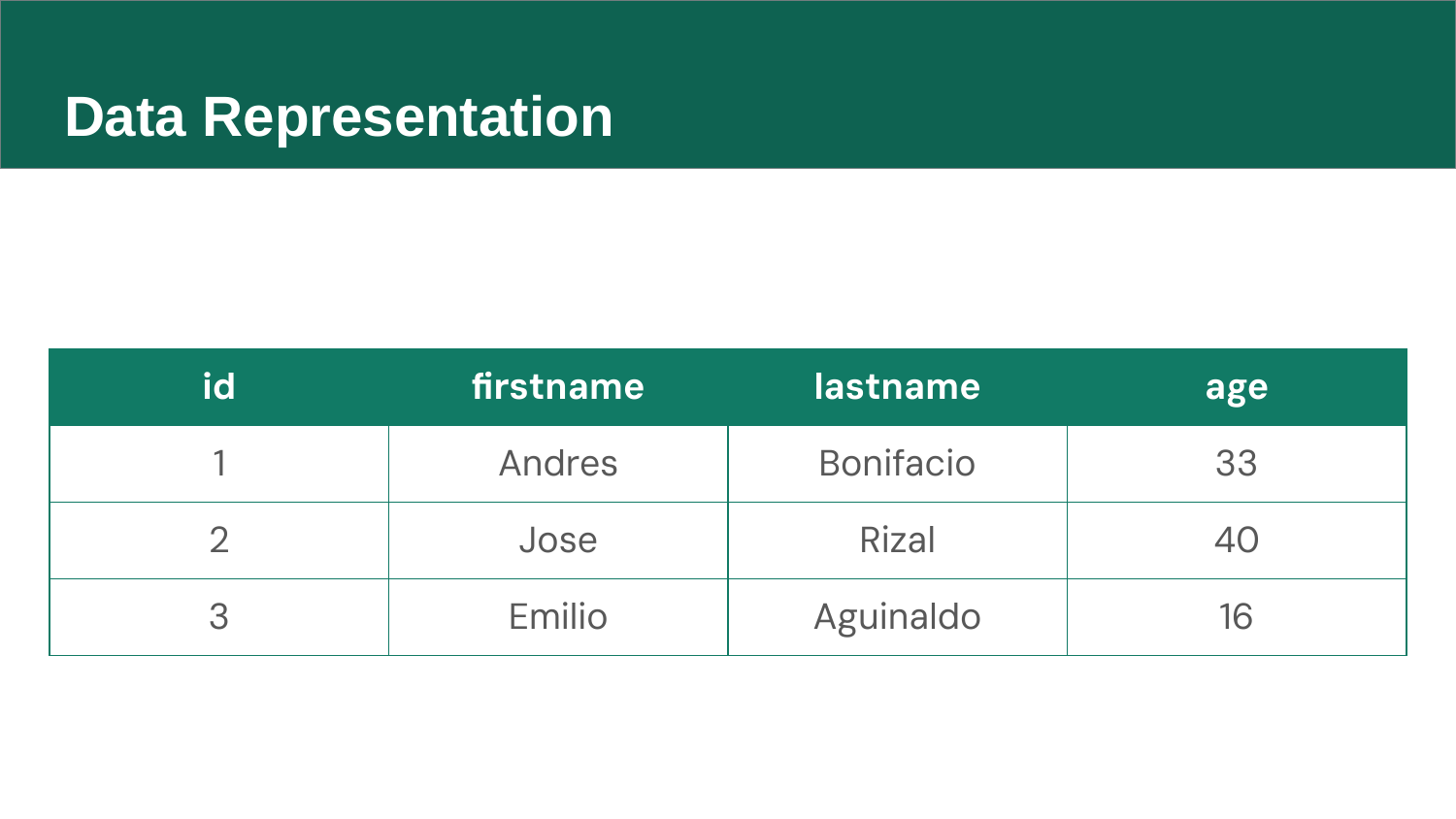

# Data Representation
| id | firstname | lastname | age |
| --- | --- | --- | --- |
| 1 | Andres | Bonifacio | 33 |
| 2 | Jose | Rizal | 40 |
| 3 | Emilio | Aguinaldo | 16 |